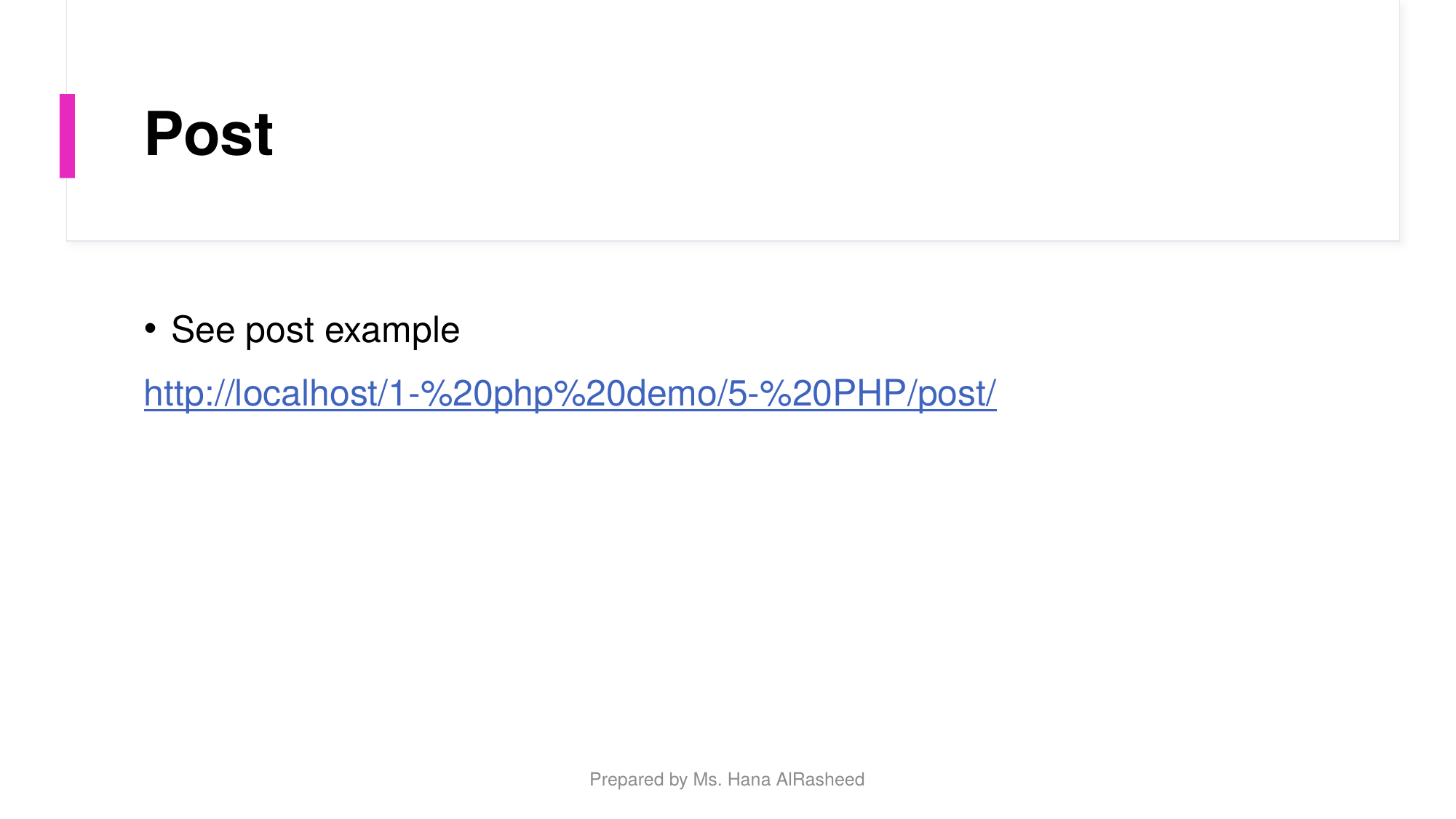

# Post
See post example
http://localhost/1-%20php%20demo/5-%20PHP/post/

Prepared by Ms. Hana AlRasheed